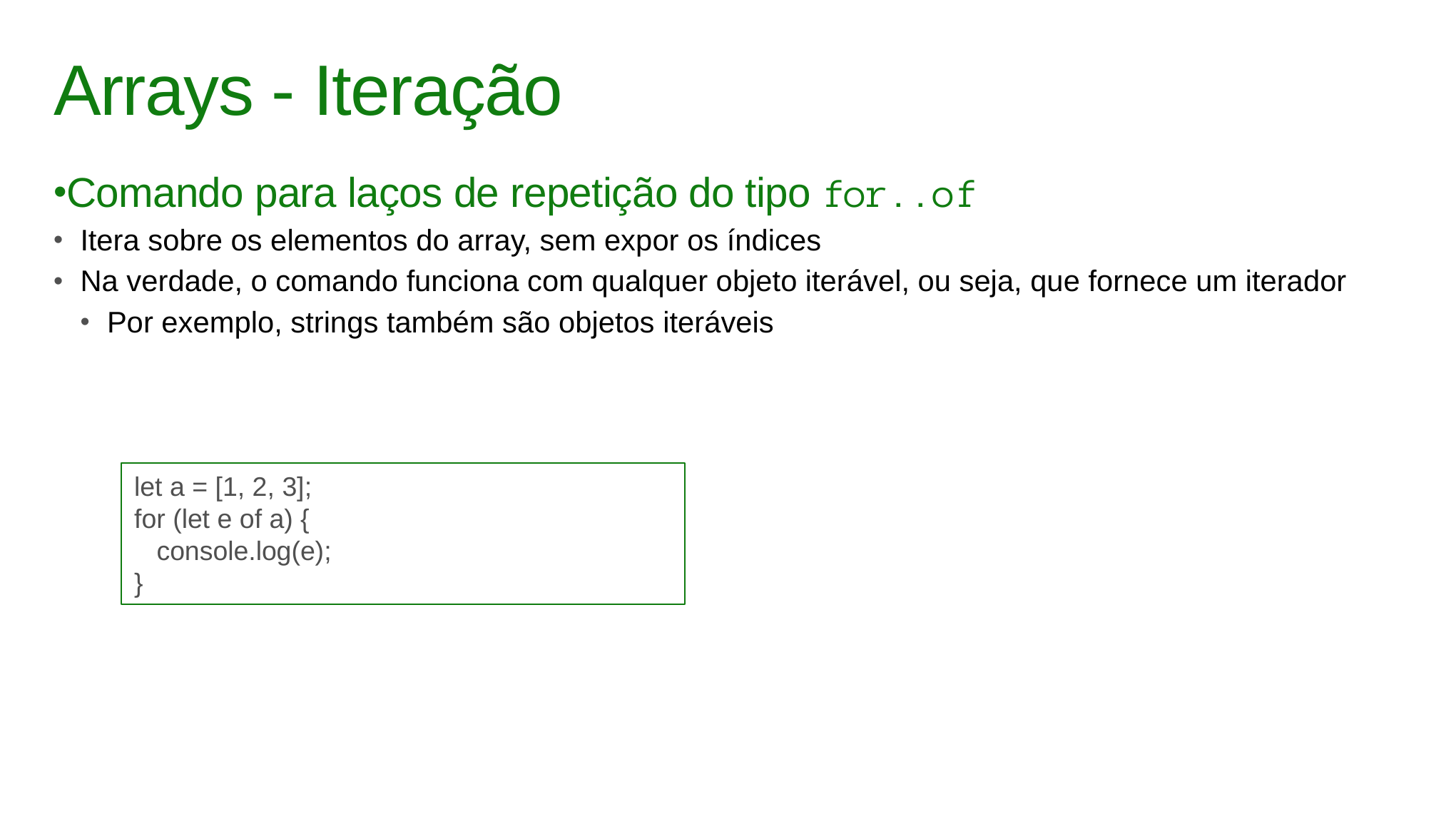

# Arrays - Iteração
Comando para laços de repetição do tipo for..of
Itera sobre os elementos do array, sem expor os índices
Na verdade, o comando funciona com qualquer objeto iterável, ou seja, que fornece um iterador
Por exemplo, strings também são objetos iteráveis
let a = [1, 2, 3];
for (let e of a) {
   console.log(e);
}